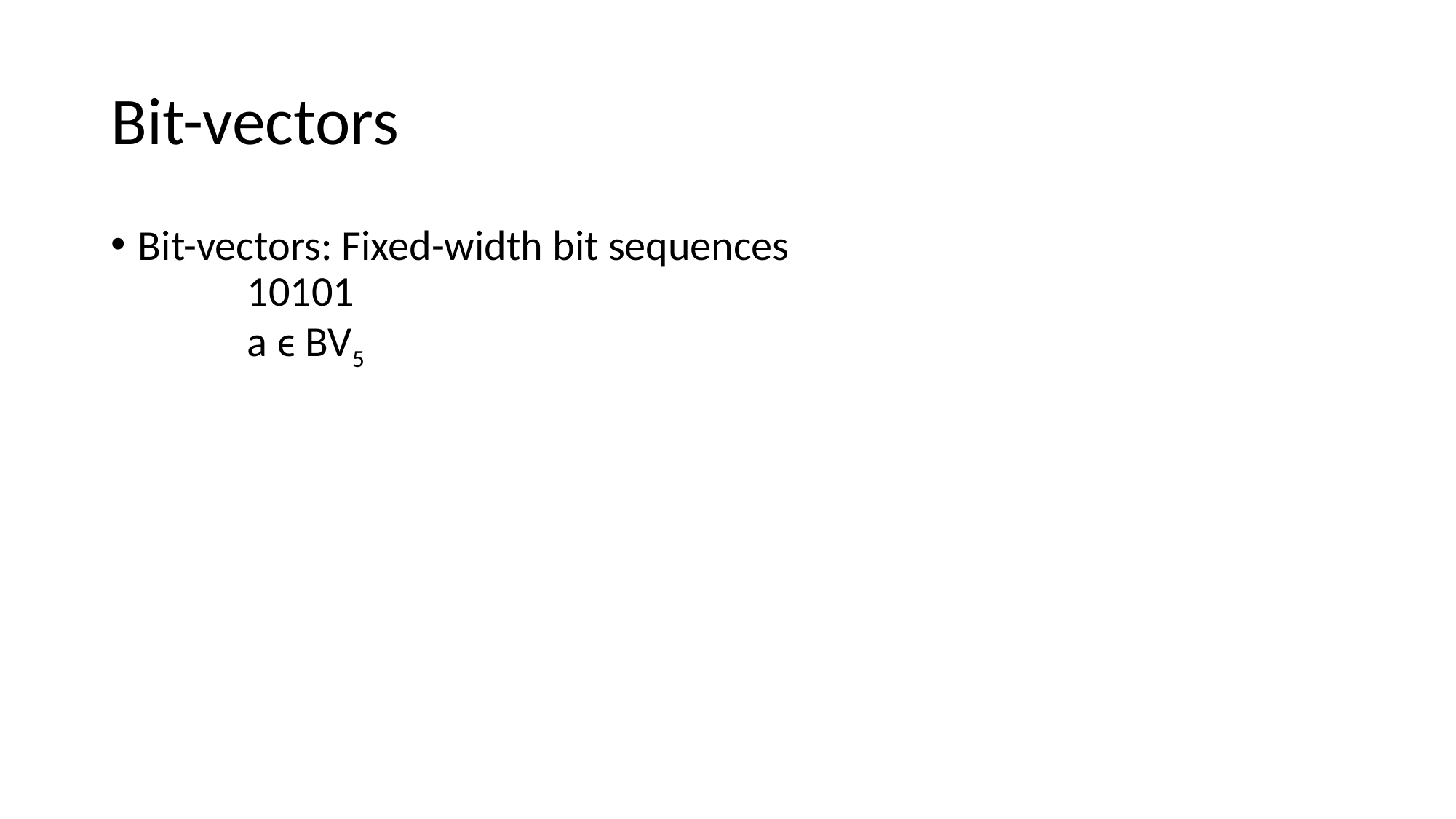

# Bit-vectors
Bit-vectors: Fixed-width bit sequences
	10101
	a ϵ BV5